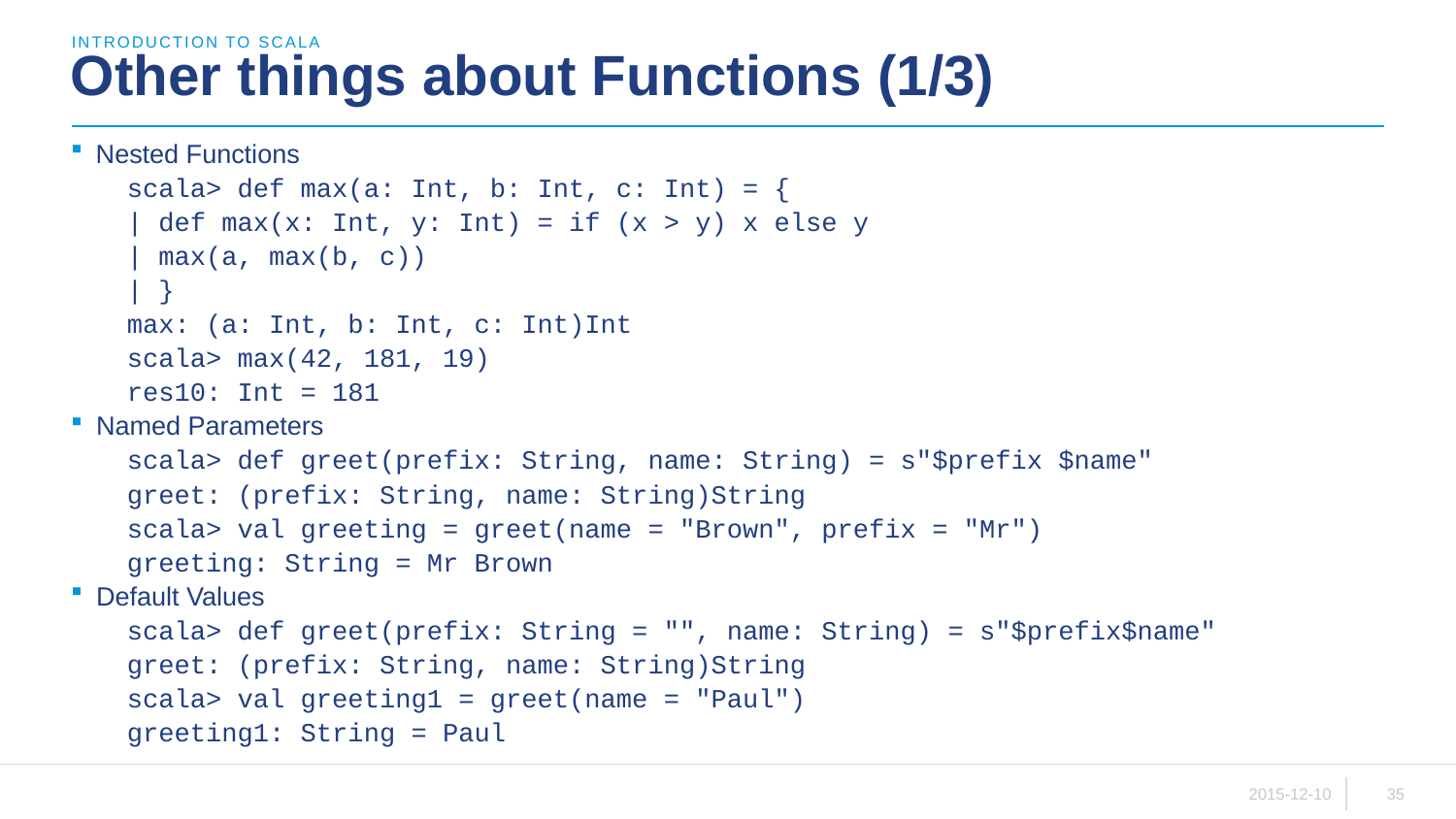

introduction to scala
# Other things about Functions (1/3)
Nested Functions
scala> def max(a: Int, b: Int, c: Int) = {
| def max(x: Int, y: Int) = if (x > y) x else y
| max(a, max(b, c))
| }
max: (a: Int, b: Int, c: Int)Int
scala> max(42, 181, 19)
res10: Int = 181
Named Parameters
scala> def greet(prefix: String, name: String) = s"$prefix $name"
greet: (prefix: String, name: String)String
scala> val greeting = greet(name = "Brown", prefix = "Mr")
greeting: String = Mr Brown
Default Values
scala> def greet(prefix: String = "", name: String) = s"$prefix$name"
greet: (prefix: String, name: String)String
scala> val greeting1 = greet(name = "Paul")
greeting1: String = Paul